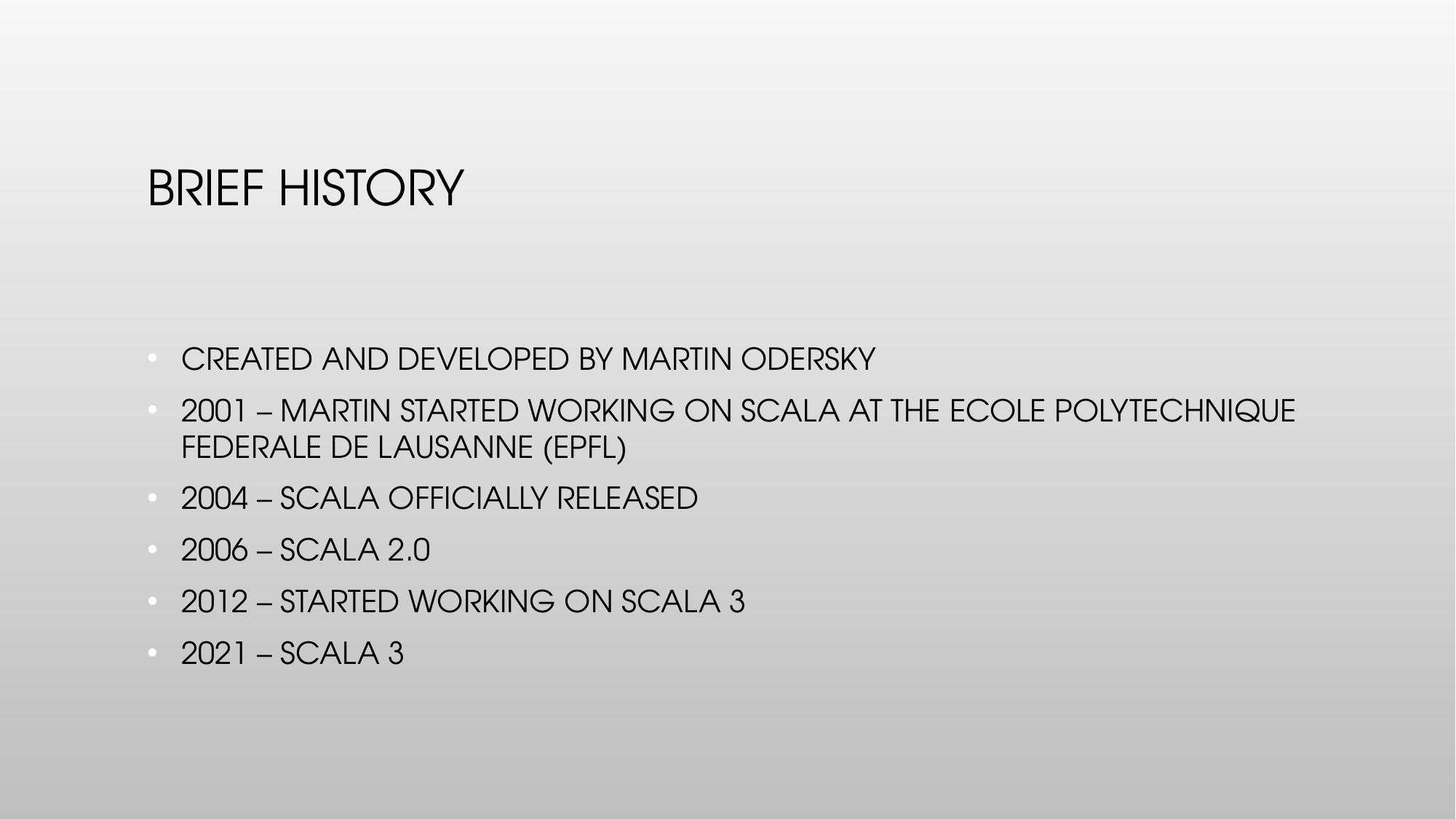

# Brief history
Created and developed by martin odersky
2001 – martin started working on scala at the ecole polytechnique federale de lausanne (EPFL)
2004 – scala officially released
2006 – scala 2.0
2012 – started working on scala 3
2021 – scala 3